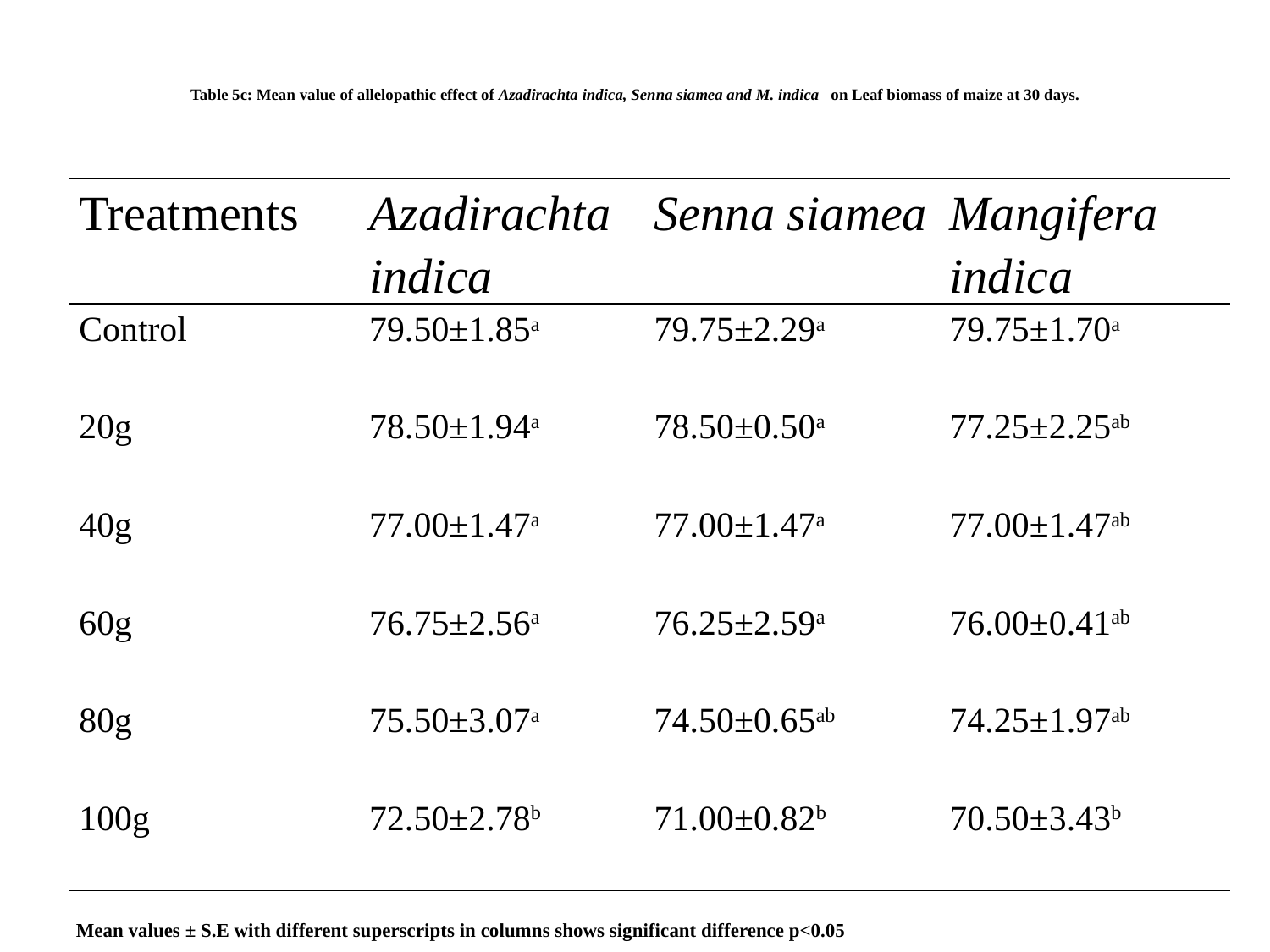

# Table 5c: Mean value of allelopathic effect of Azadirachta indica, Senna siamea and M. indica   on Leaf biomass of maize at 30 days.
| Treatments | Azadirachta indica | Senna siamea | Mangifera indica |
| --- | --- | --- | --- |
| Control | 79.50±1.85a | 79.75±2.29a | 79.75±1.70a |
| 20g | 78.50±1.94a | 78.50±0.50a | 77.25±2.25ab |
| 40g | 77.00±1.47a | 77.00±1.47a | 77.00±1.47ab |
| 60g | 76.75±2.56a | 76.25±2.59a | 76.00±0.41ab |
| 80g | 75.50±3.07a | 74.50±0.65ab | 74.25±1.97ab |
| 100g | 72.50±2.78b | 71.00±0.82b | 70.50±3.43b |
Mean values ± S.E with different superscripts in columns shows significant difference p<0.05